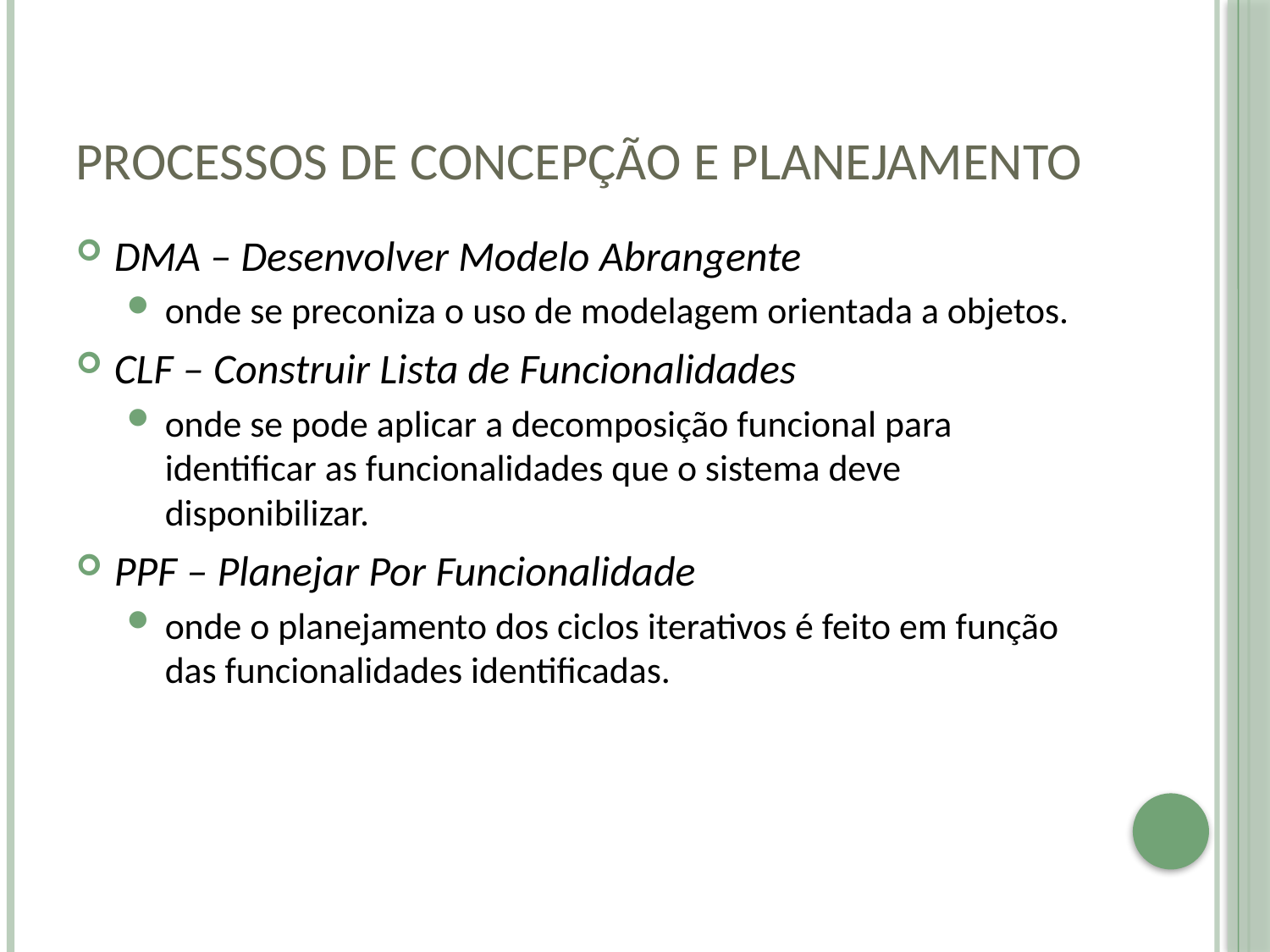

# Processos de concepção e planejamento
DMA – Desenvolver Modelo Abrangente
onde se preconiza o uso de modelagem orientada a objetos.
CLF – Construir Lista de Funcionalidades
onde se pode aplicar a decomposição funcional para identificar as funcionalidades que o sistema deve disponibilizar.
PPF – Planejar Por Funcionalidade
onde o planejamento dos ciclos iterativos é feito em função das funcionalidades identificadas.